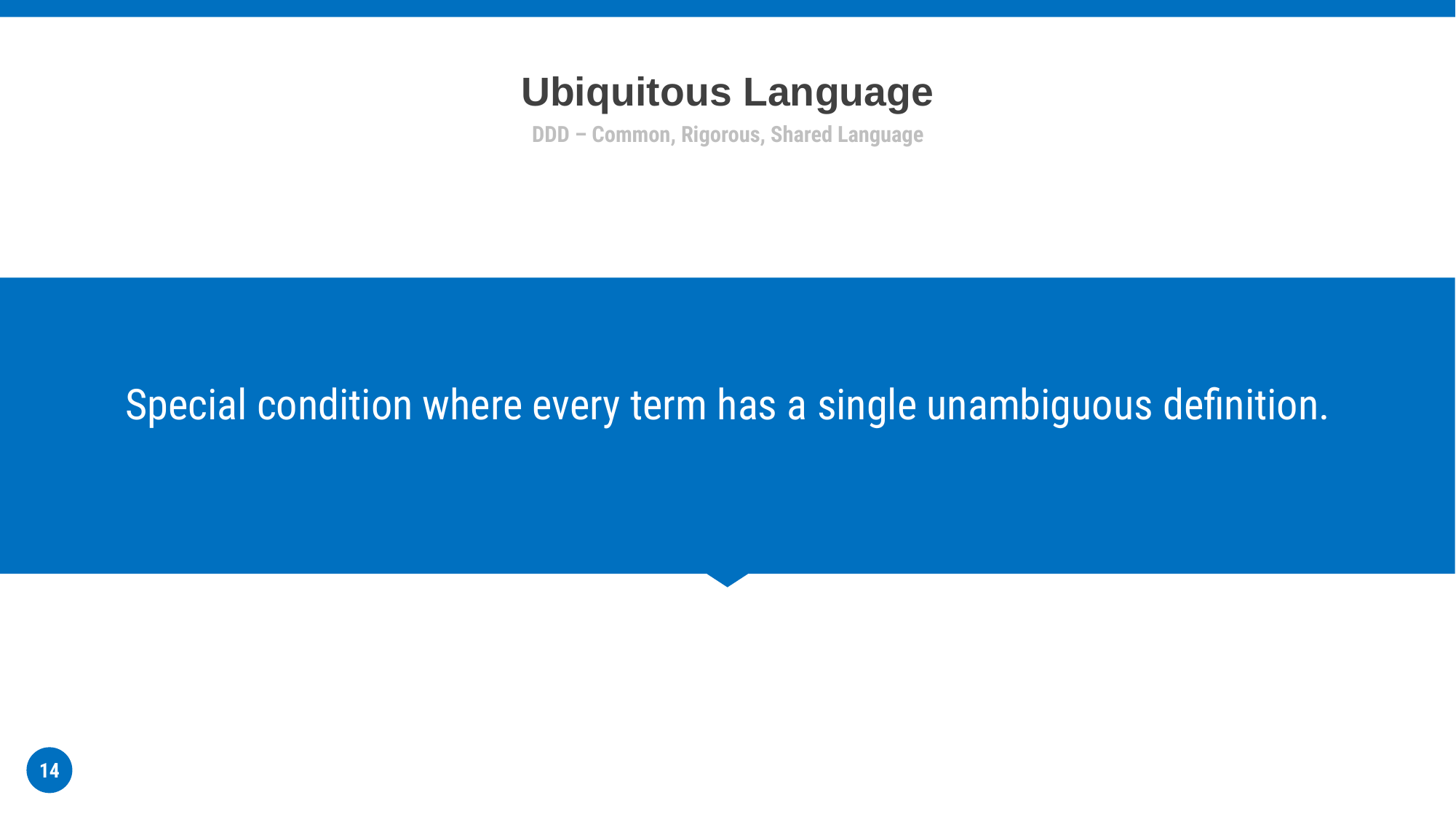

# Ubiquitous Language
DDD – Common, Rigorous, Shared Language
Special condition where every term has a single unambiguous definition.

14